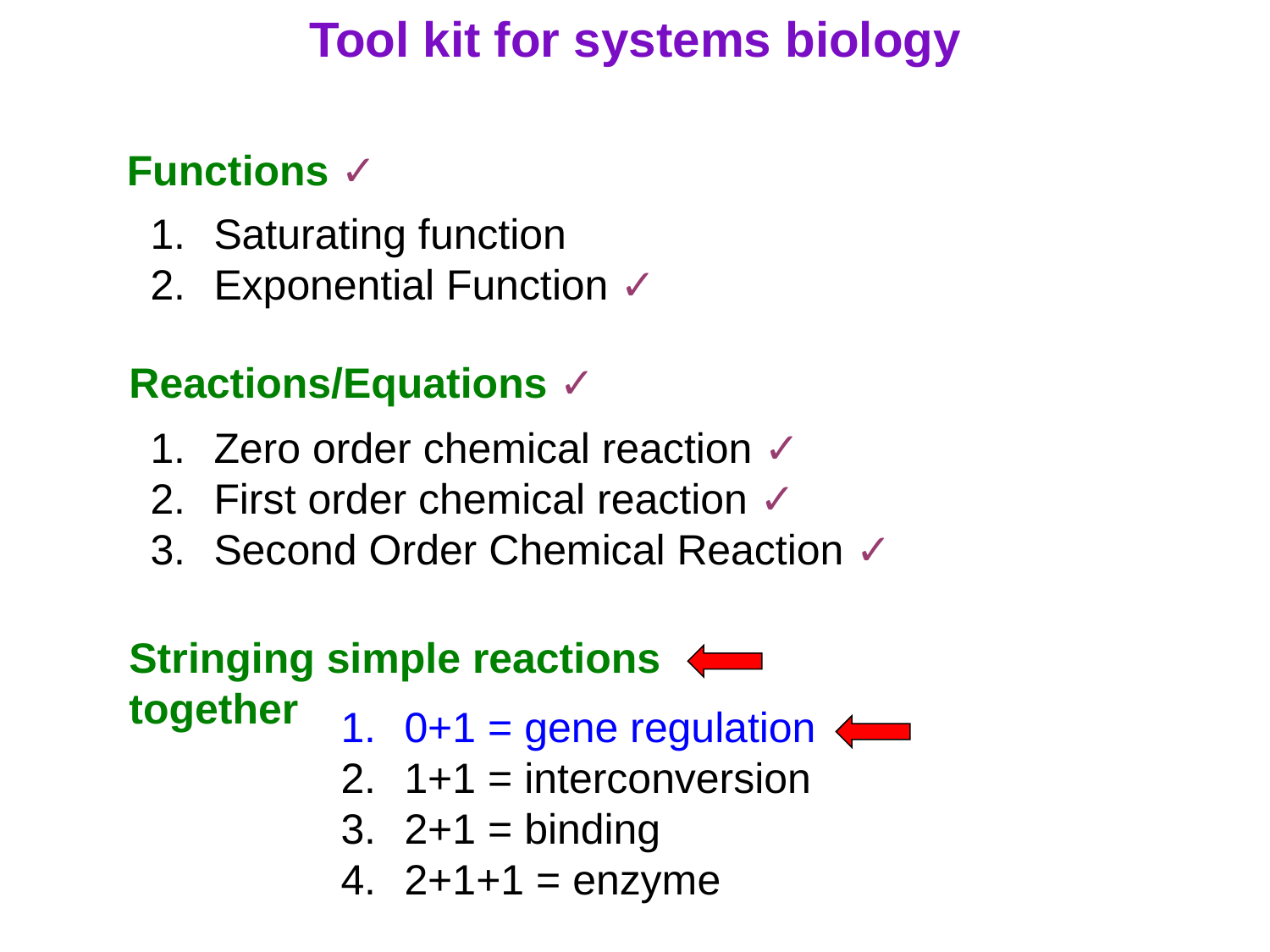

# Tool kit for systems biology
Functions ✓
Saturating function
Exponential Function ✓
Reactions/Equations ✓
Zero order chemical reaction ✓
First order chemical reaction ✓
Second Order Chemical Reaction ✓
Stringing simple reactions together

0+1 = gene regulation
1+1 = interconversion
2+1 = binding
2+1+1 = enzyme